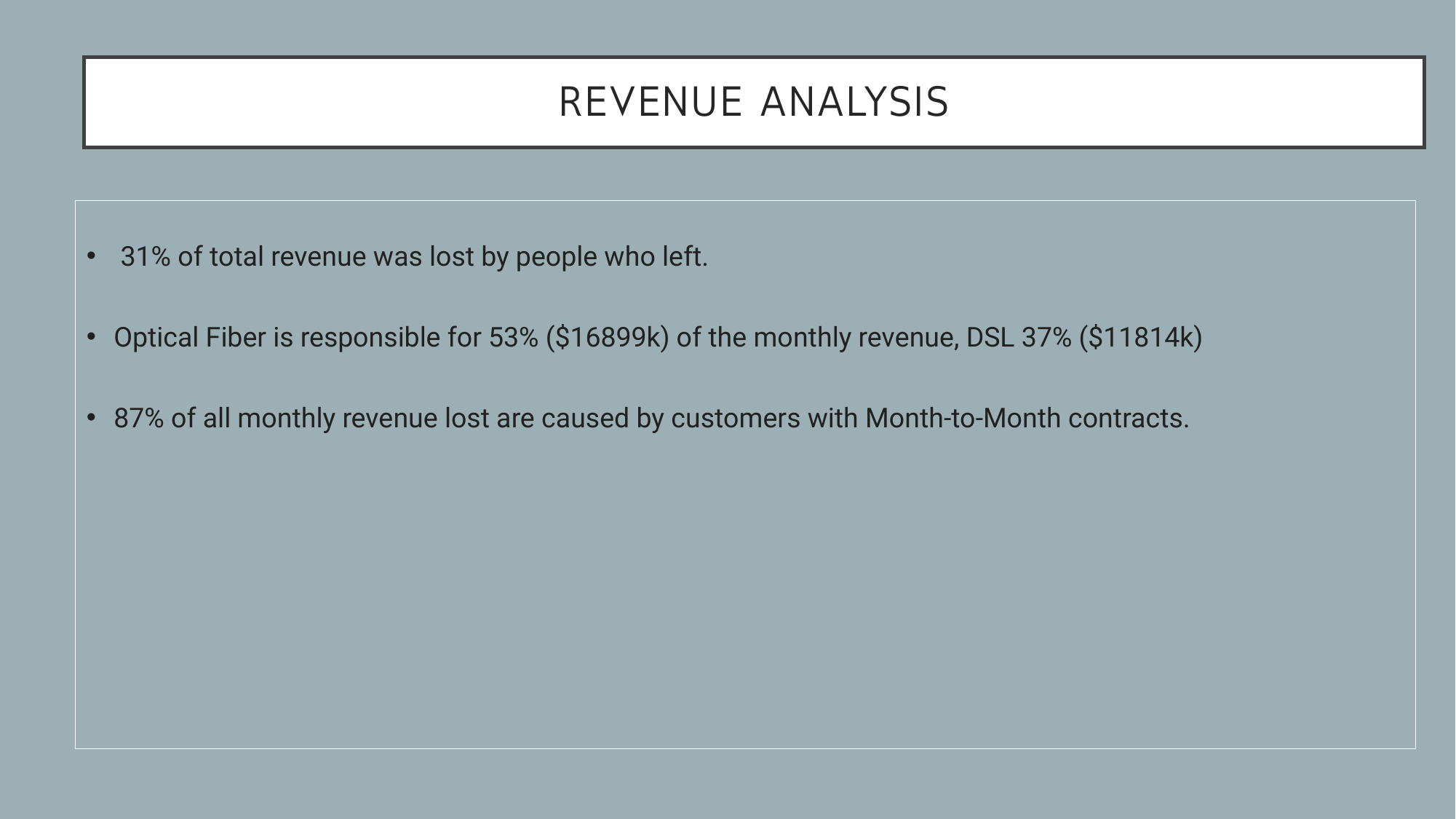

# Revenue Analysis
 31% of total revenue was lost by people who left.
Optical Fiber is responsible for 53% ($16899k) of the monthly revenue, DSL 37% ($11814k)
87% of all monthly revenue lost are caused by customers with Month-to-Month contracts.